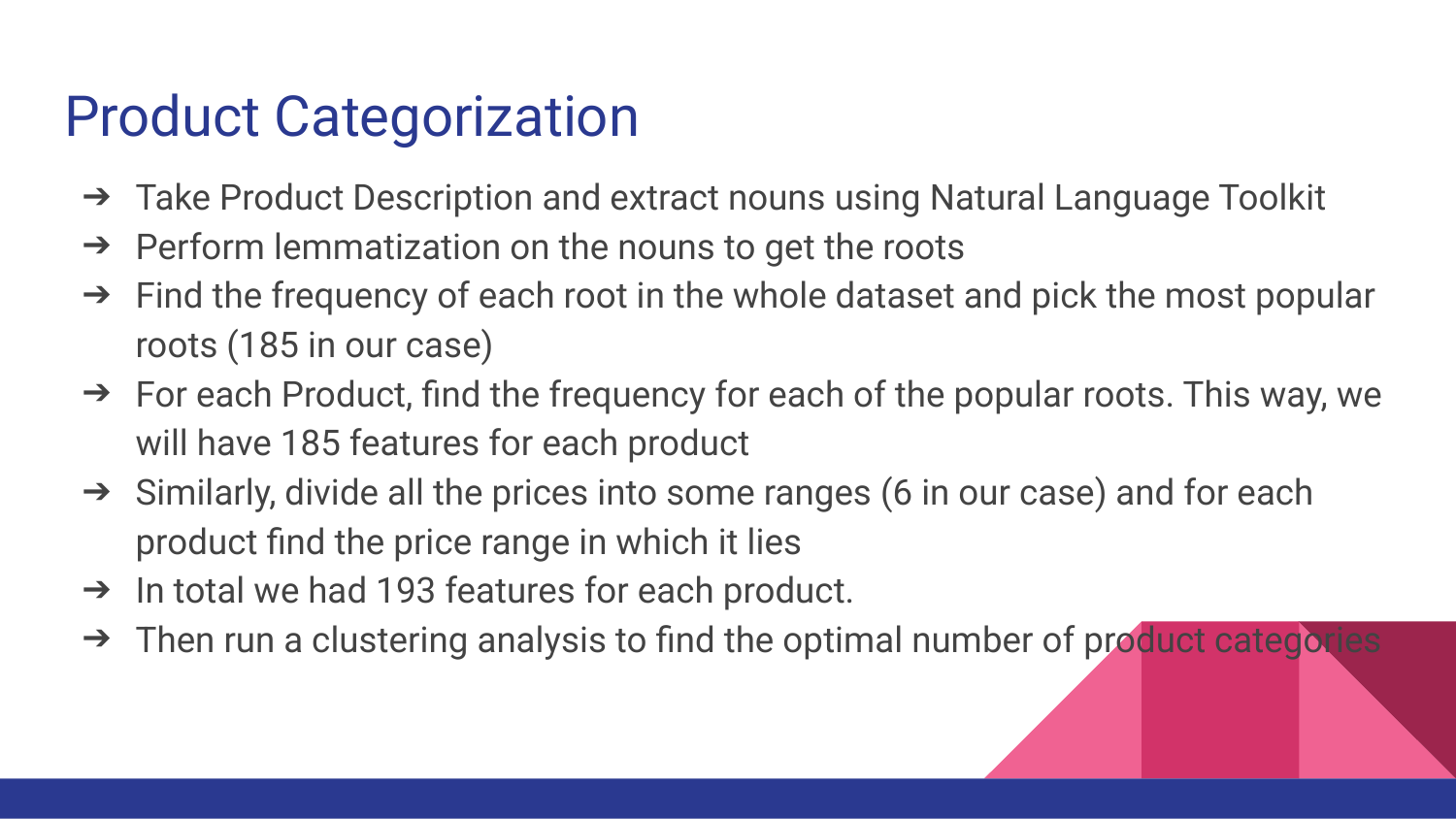

# Product Categorization
Take Product Description and extract nouns using Natural Language Toolkit
Perform lemmatization on the nouns to get the roots
Find the frequency of each root in the whole dataset and pick the most popular roots (185 in our case)
For each Product, find the frequency for each of the popular roots. This way, we will have 185 features for each product
Similarly, divide all the prices into some ranges (6 in our case) and for each product find the price range in which it lies
In total we had 193 features for each product.
Then run a clustering analysis to find the optimal number of product categories